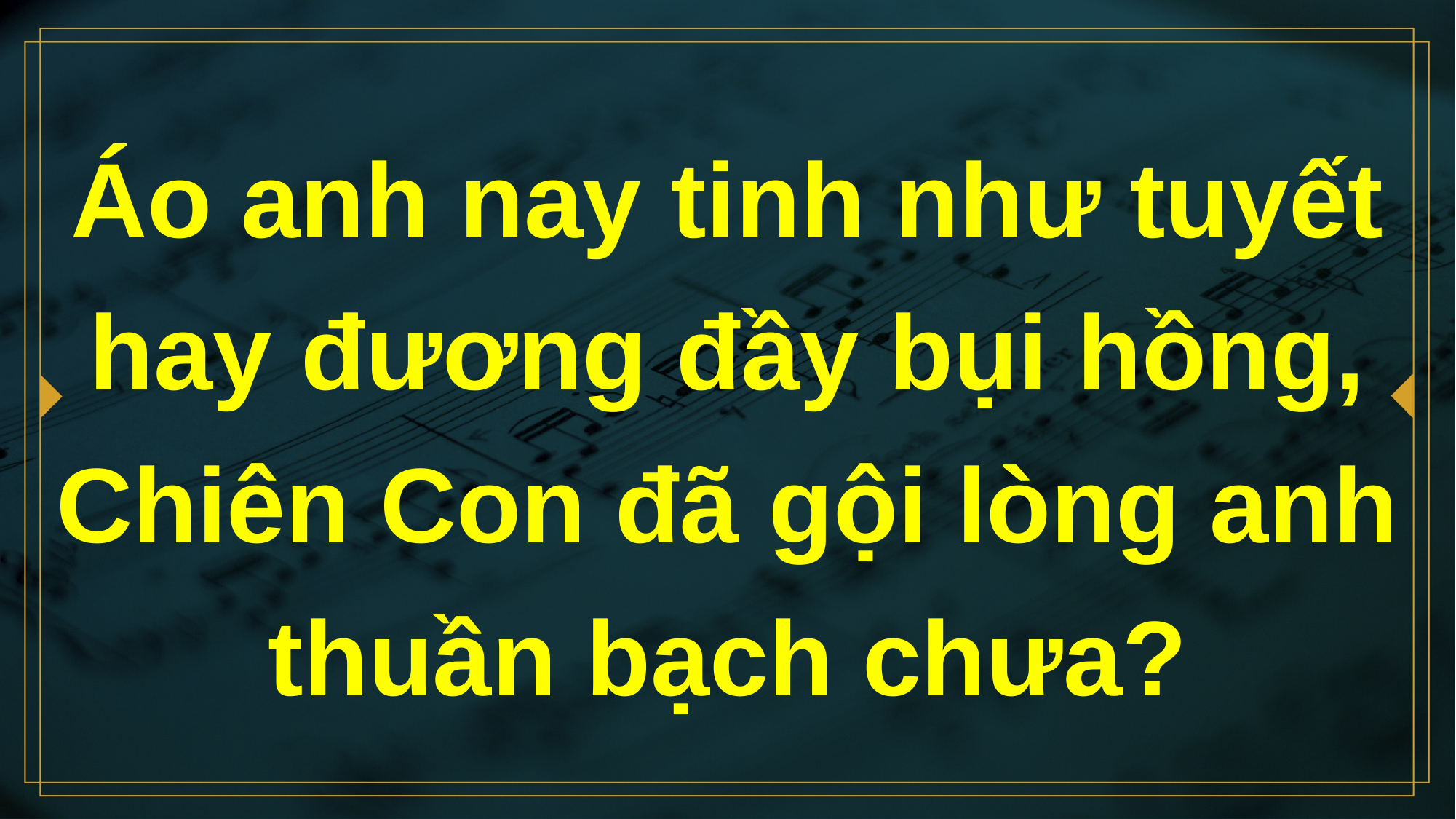

# Áo anh nay tinh như tuyết hay đương đầy bụi hồng, Chiên Con đã gội lòng anh thuần bạch chưa?